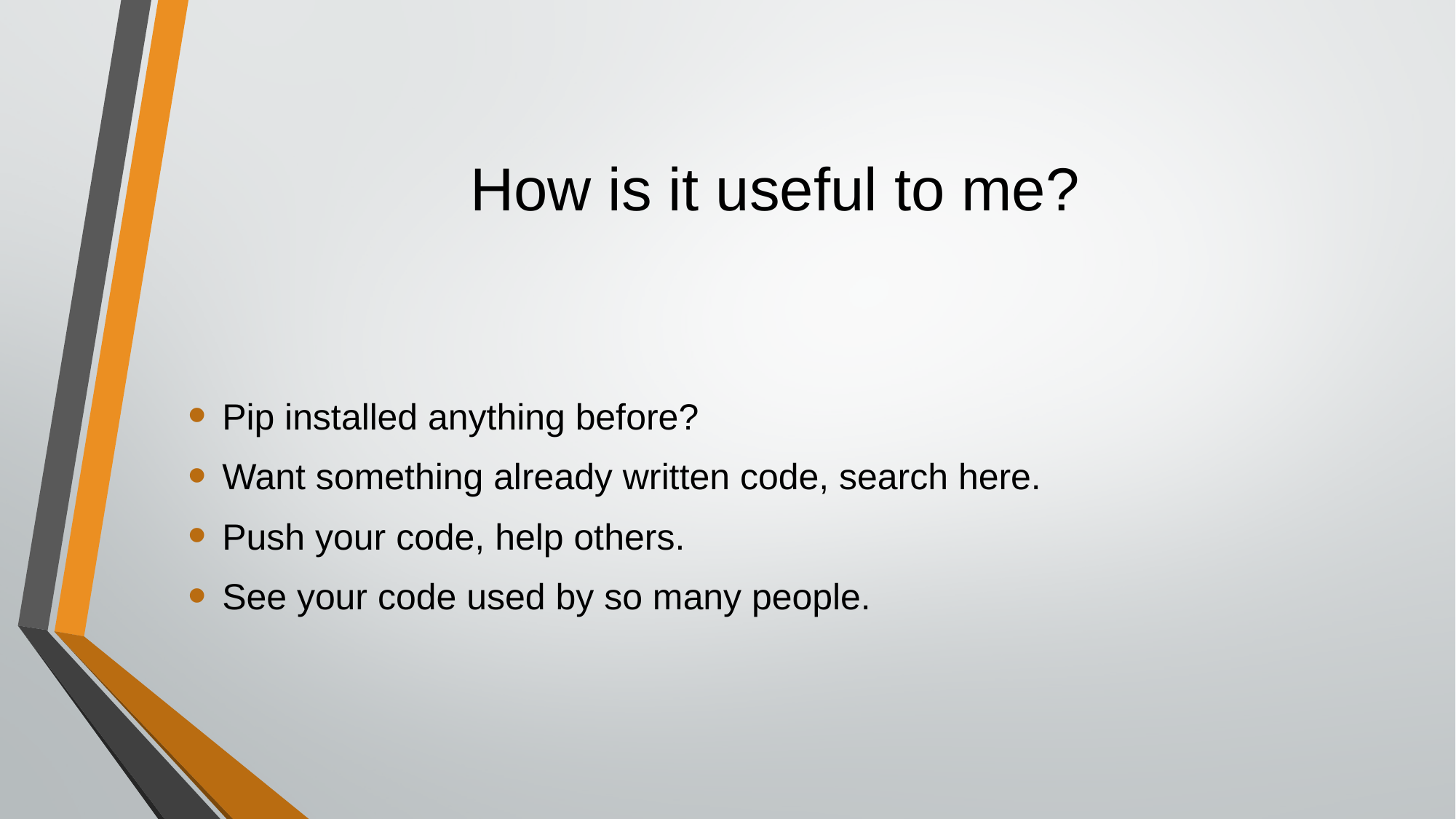

# How is it useful to me?
Pip installed anything before?
Want something already written code, search here.
Push your code, help others.
See your code used by so many people.